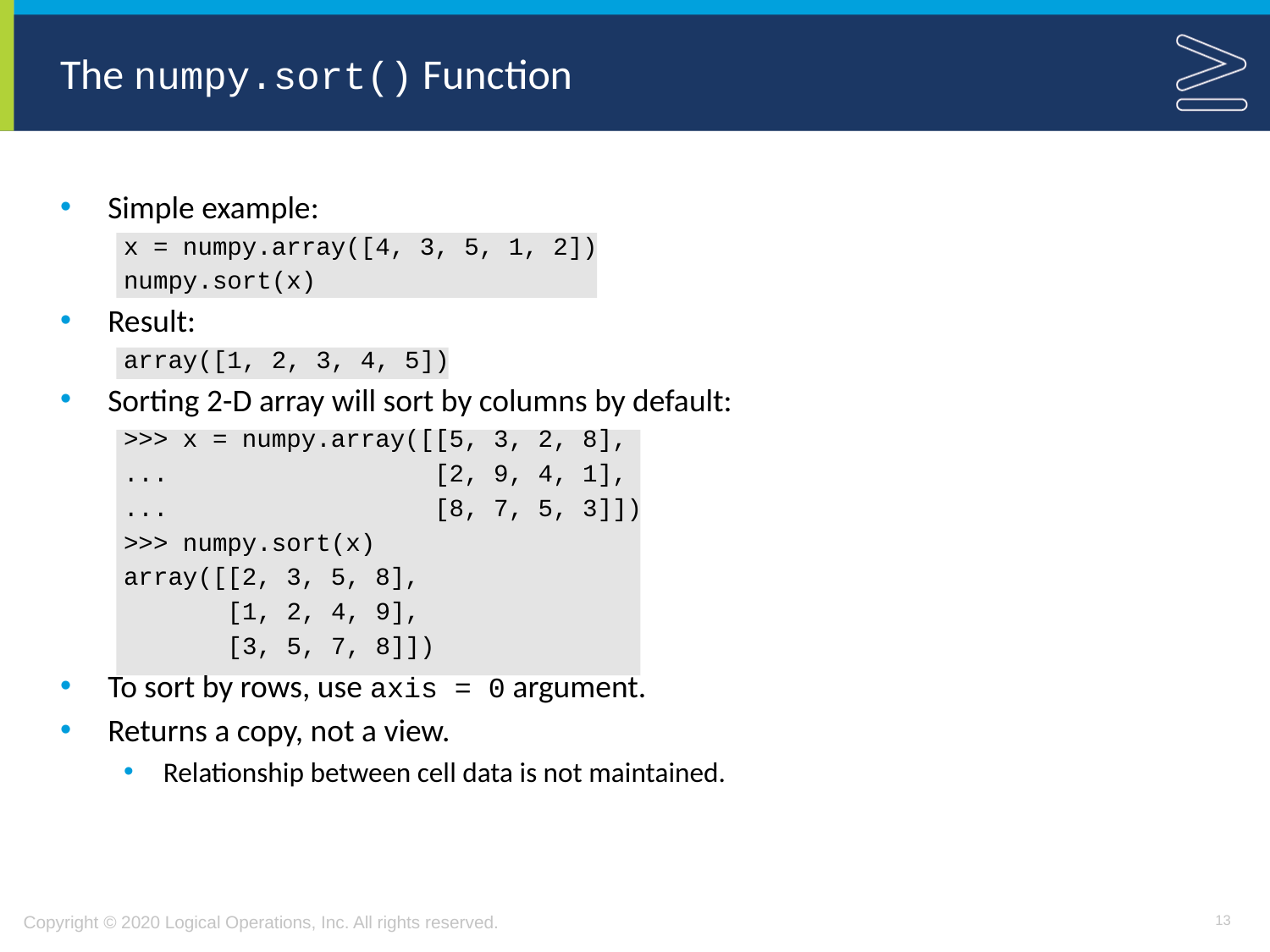

# The numpy.sort() Function
Simple example:
x = numpy.array([4, 3, 5, 1, 2])
numpy.sort(x)
Result:
array([1, 2, 3, 4, 5])
Sorting 2-D array will sort by columns by default:
>>> x = numpy.array([[5, 3, 2, 8],
...                  [2, 9, 4, 1],
...                  [8, 7, 5, 3]])
>>> numpy.sort(x)
array([[2, 3, 5, 8],
       [1, 2, 4, 9],
       [3, 5, 7, 8]])
To sort by rows, use axis = 0 argument.
Returns a copy, not a view.
Relationship between cell data is not maintained.

13